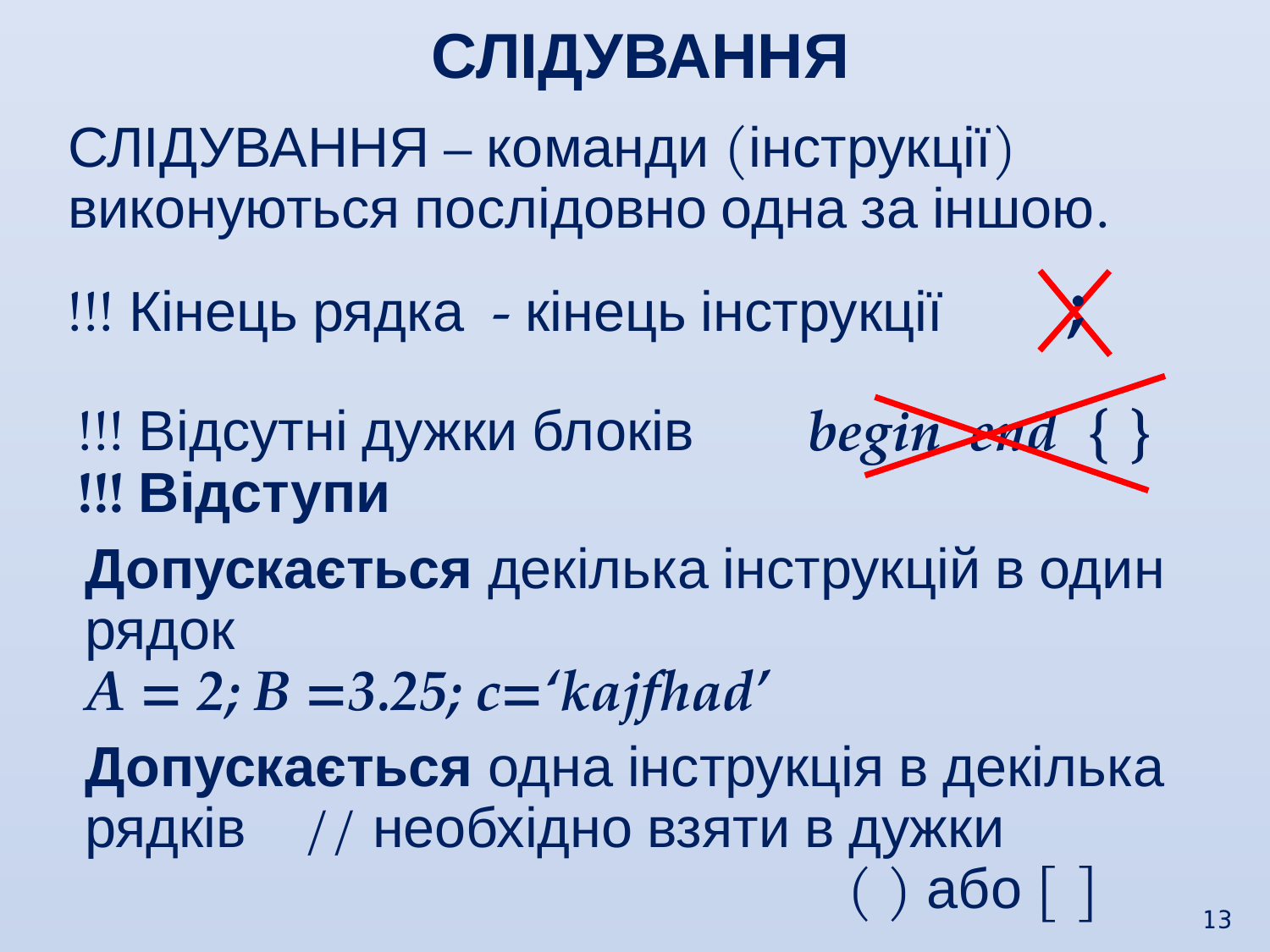

СЛІДУВАННЯ
СЛІДУВАННЯ – команди (інструкції) виконуються послідовно одна за іншою.
;
!!! Кінець рядка  - кінець інструкції
!!! Відсутні дужки блоків        begin  end  { }
!!! Відступи
Допускається декілька інструкцій в один рядок
A = 2; B =3.25; c=‘kajfhad’
Допускається одна інструкція в декілька рядків    // необхідно взяти в дужки
						( ) або [ ]
13